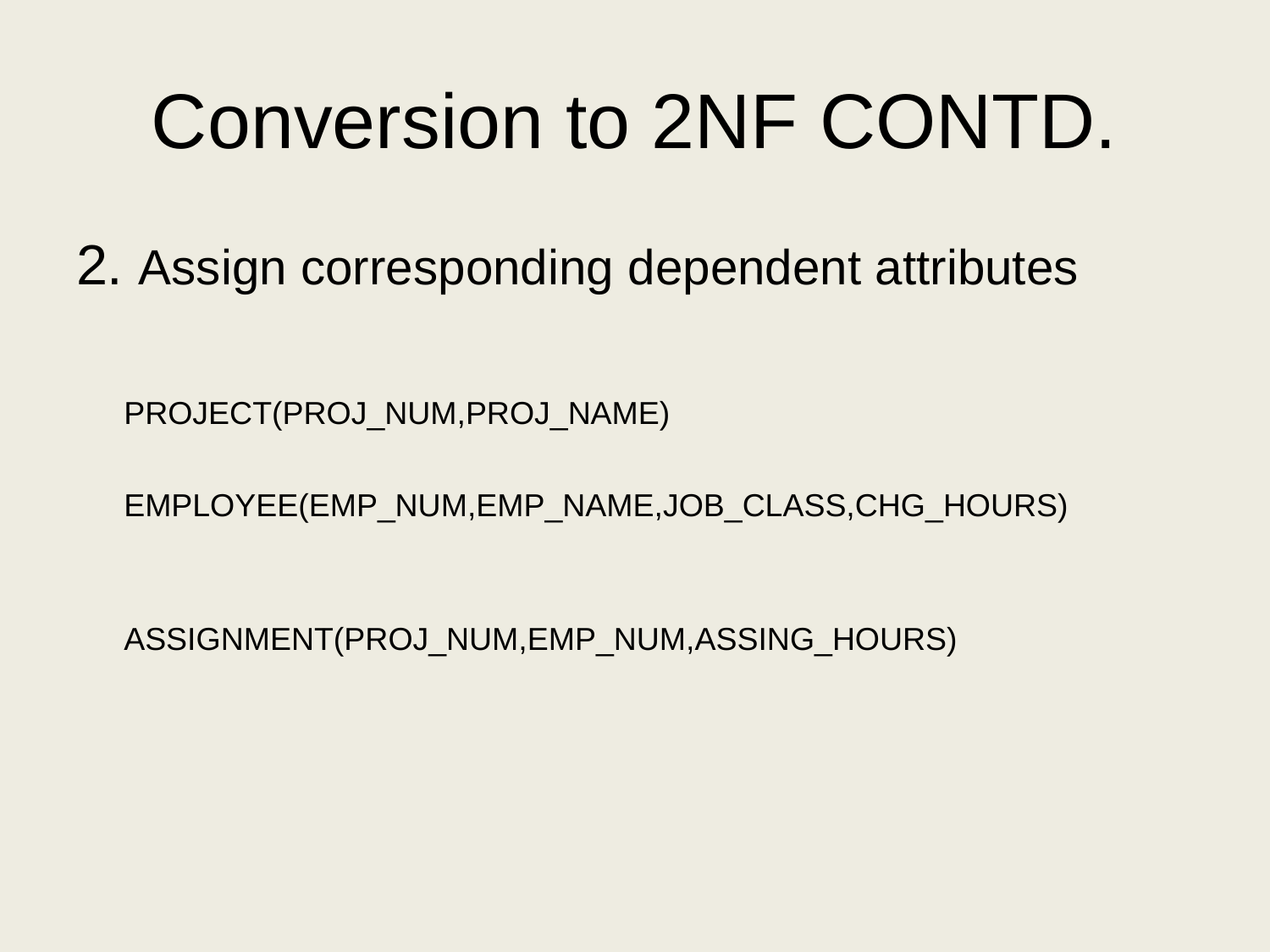

# Conversion to 2NF CONTD.
2. Assign corresponding dependent attributes

	PROJECT(PROJ_NUM,PROJ_NAME)

	EMPLOYEE(EMP_NUM,EMP_NAME,JOB_CLASS,CHG_HOURS)

    	ASSIGNMENT(PROJ_NUM,EMP_NUM,ASSING_HOURS)